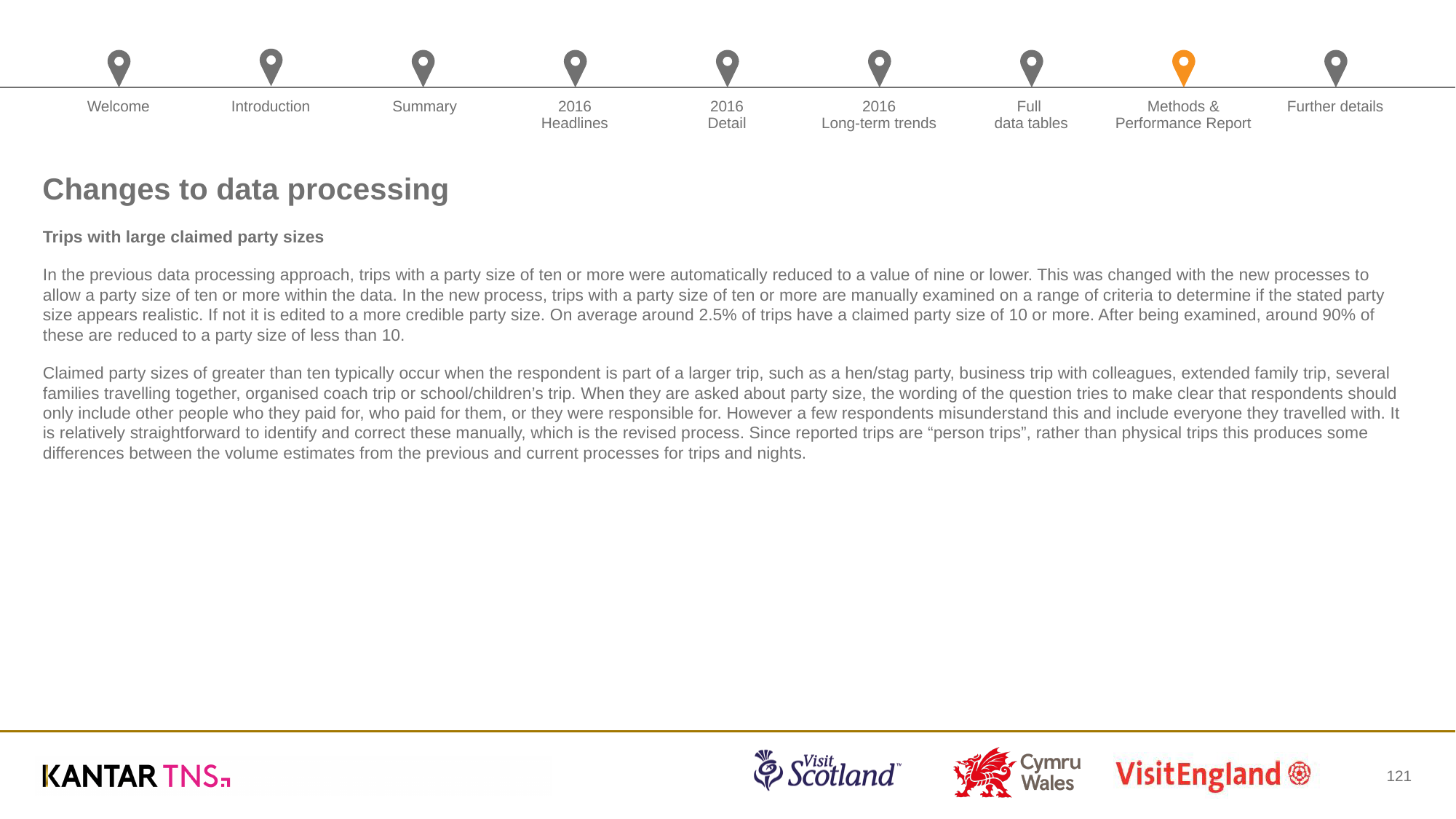

# Changes to data processing
Trips with large claimed party sizes
In the previous data processing approach, trips with a party size of ten or more were automatically reduced to a value of nine or lower. This was changed with the new processes to allow a party size of ten or more within the data. In the new process, trips with a party size of ten or more are manually examined on a range of criteria to determine if the stated party size appears realistic. If not it is edited to a more credible party size. On average around 2.5% of trips have a claimed party size of 10 or more. After being examined, around 90% of these are reduced to a party size of less than 10.
Claimed party sizes of greater than ten typically occur when the respondent is part of a larger trip, such as a hen/stag party, business trip with colleagues, extended family trip, several families travelling together, organised coach trip or school/children’s trip. When they are asked about party size, the wording of the question tries to make clear that respondents should only include other people who they paid for, who paid for them, or they were responsible for. However a few respondents misunderstand this and include everyone they travelled with. It is relatively straightforward to identify and correct these manually, which is the revised process. Since reported trips are “person trips”, rather than physical trips this produces some differences between the volume estimates from the previous and current processes for trips and nights.

121